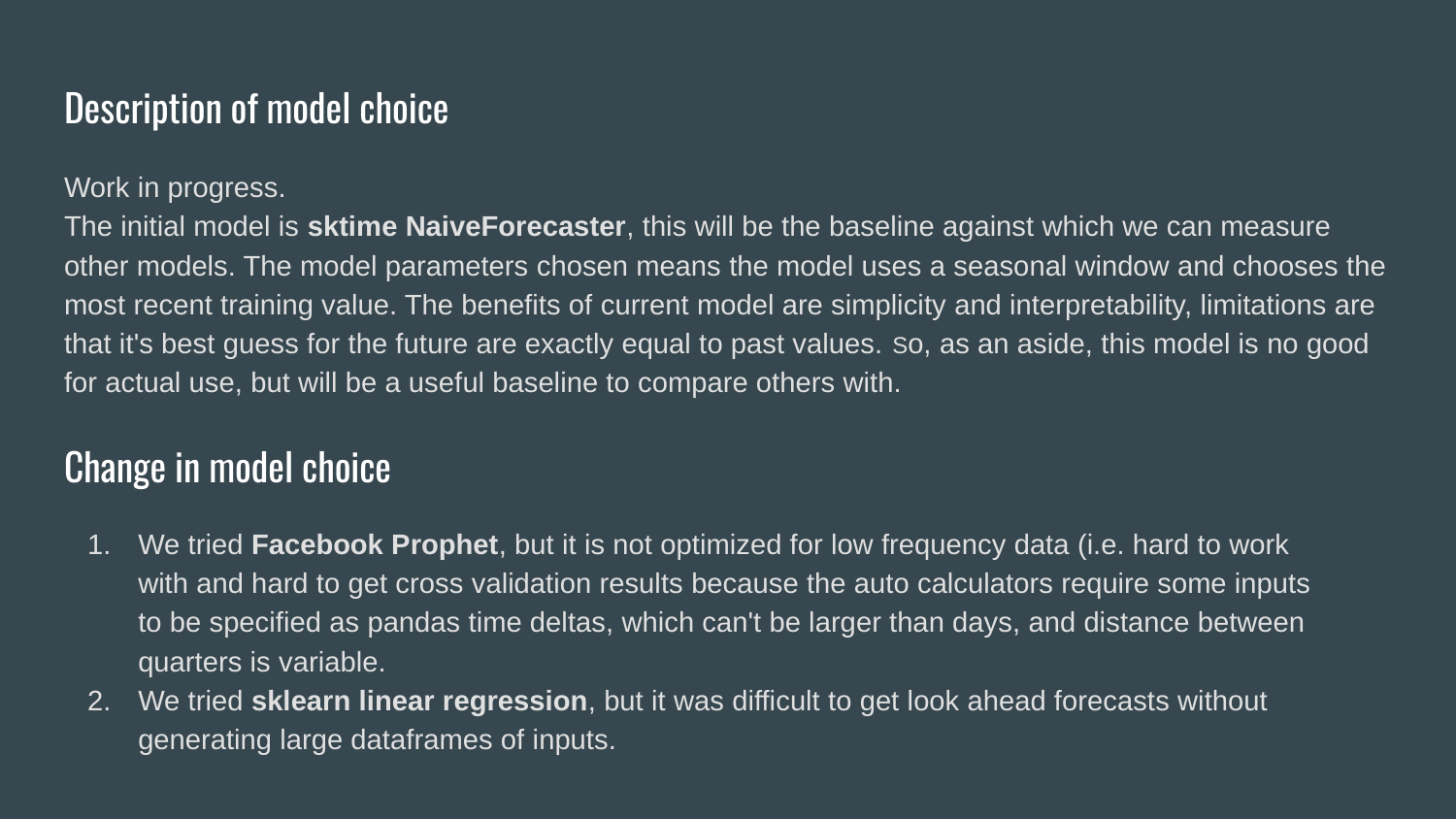

# Description of model choice
Work in progress.
The initial model is sktime NaiveForecaster, this will be the baseline against which we can measure other models. The model parameters chosen means the model uses a seasonal window and chooses the most recent training value. The benefits of current model are simplicity and interpretability, limitations are that it's best guess for the future are exactly equal to past values. So, as an aside, this model is no good for actual use, but will be a useful baseline to compare others with.

Change in model choice

We tried Facebook Prophet, but it is not optimized for low frequency data (i.e. hard to work with and hard to get cross validation results because the auto calculators require some inputs to be specified as pandas time deltas, which can't be larger than days, and distance between quarters is variable.
We tried sklearn linear regression, but it was difficult to get look ahead forecasts without generating large dataframes of inputs.